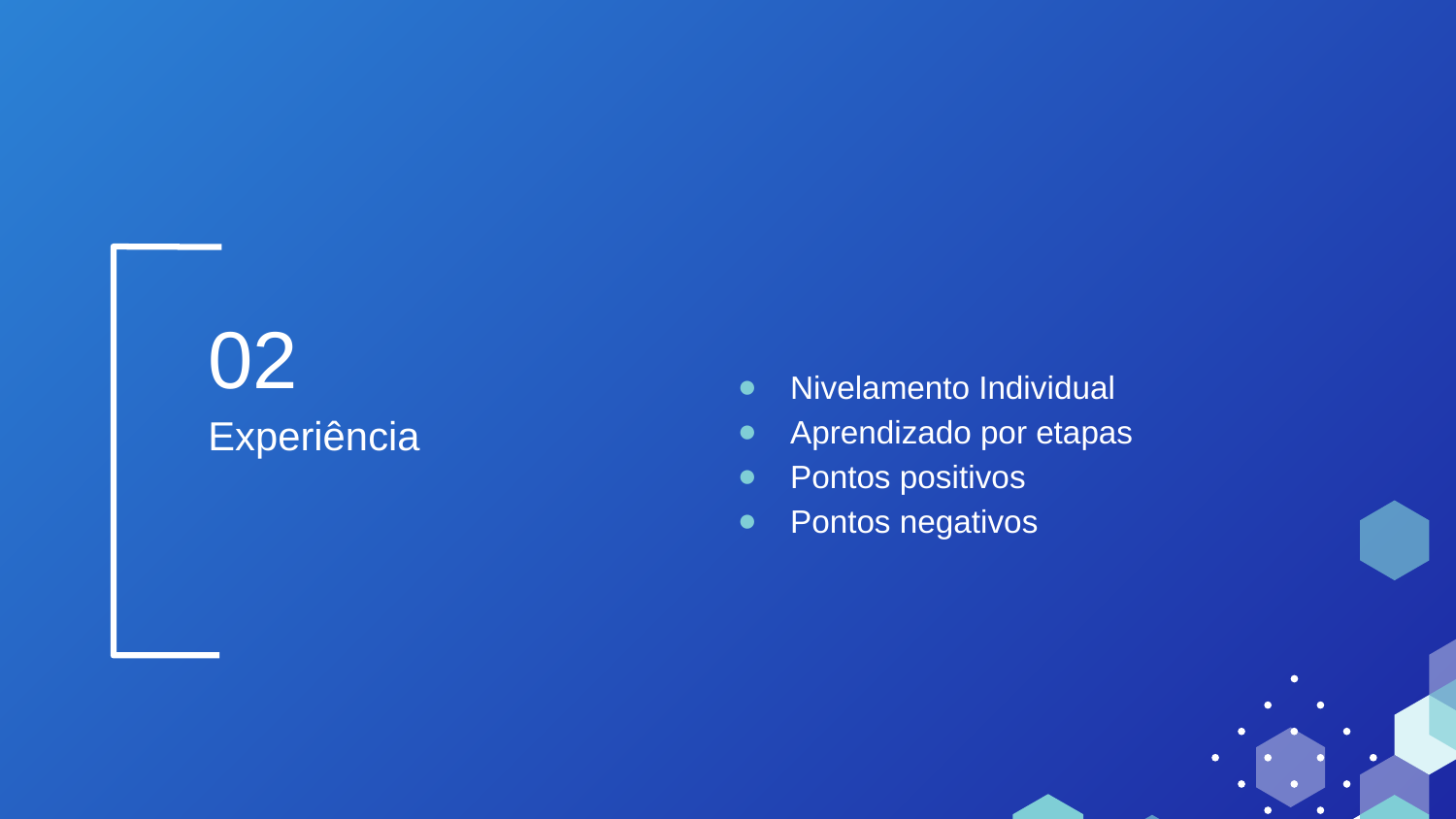

02
Nivelamento Individual
Aprendizado por etapas
Pontos positivos
Pontos negativos
Experiência